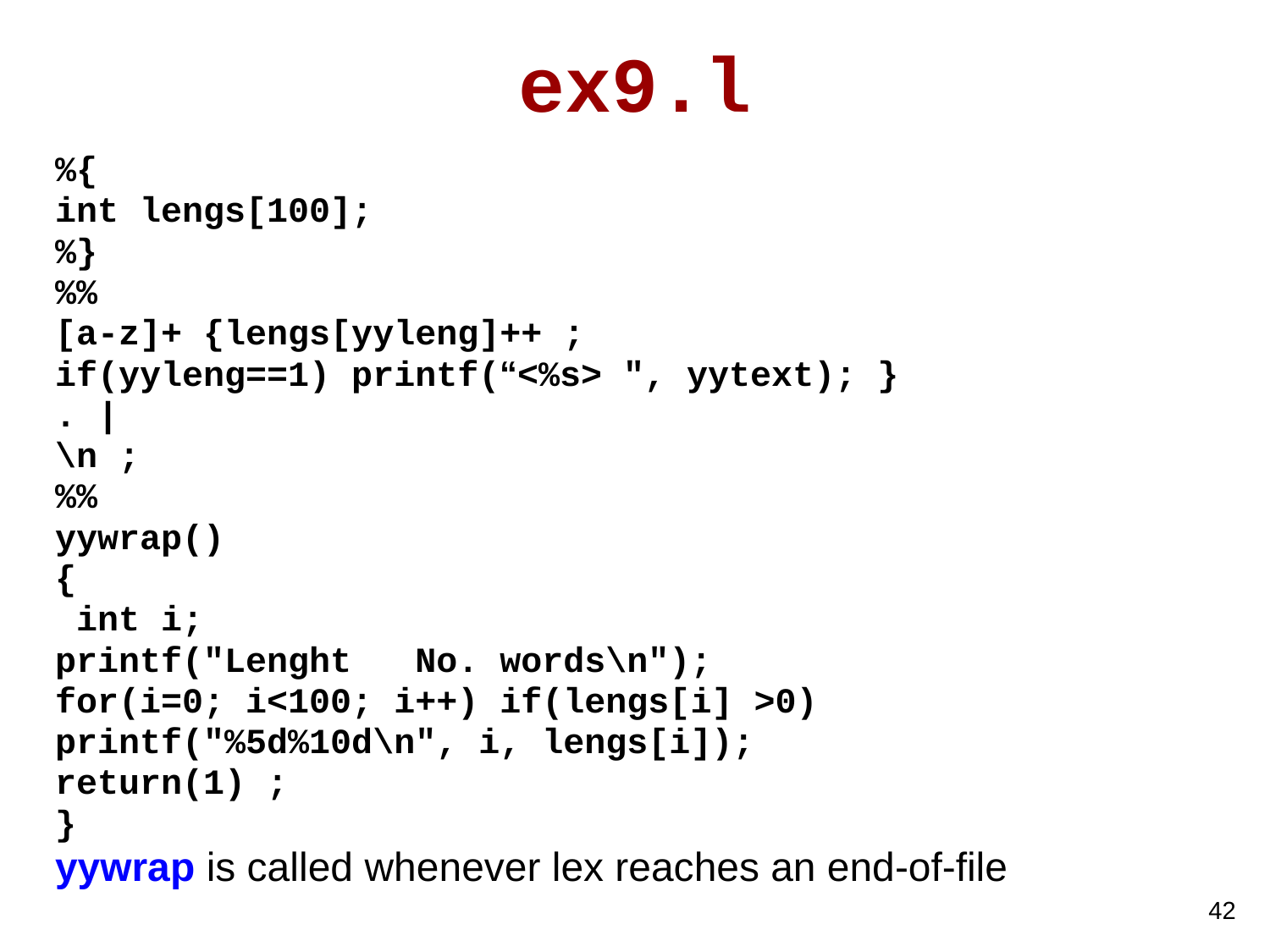

# ex9.l
%{
int lengs[100];
%}
%%
[a-z]+ {lengs[yyleng]++ ;
if(yyleng==1) printf(“<%s> ", yytext); }
. |
\n ;
%%
yywrap()
{
 int i;
printf("Lenght   No. words\n");
for(i=0; i<100; i++) if(lengs[i] >0)
printf("%5d%10d\n", i, lengs[i]);
return(1) ;
}
yywrap is called whenever lex reaches an end-of-file
42